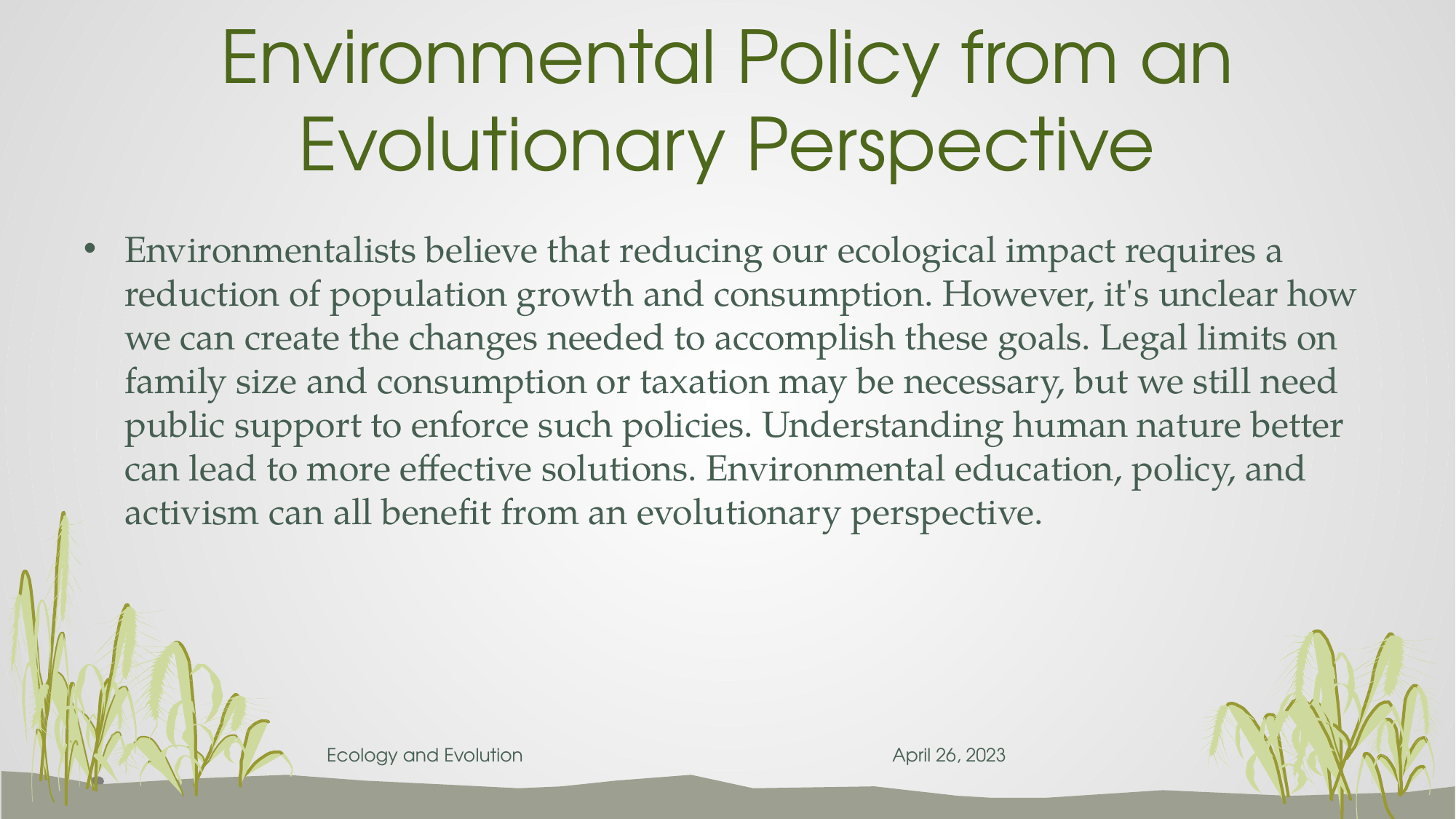

# Environmental Policy from an Evolutionary Perspective
Environmentalists believe that reducing our ecological impact requires a reduction of population growth and consumption. However, it's unclear how we can create the changes needed to accomplish these goals. Legal limits on family size and consumption or taxation may be necessary, but we still need public support to enforce such policies. Understanding human nature better can lead to more effective solutions. Environmental education, policy, and activism can all benefit from an evolutionary perspective.
Ecology and Evolution
April 26, 2023